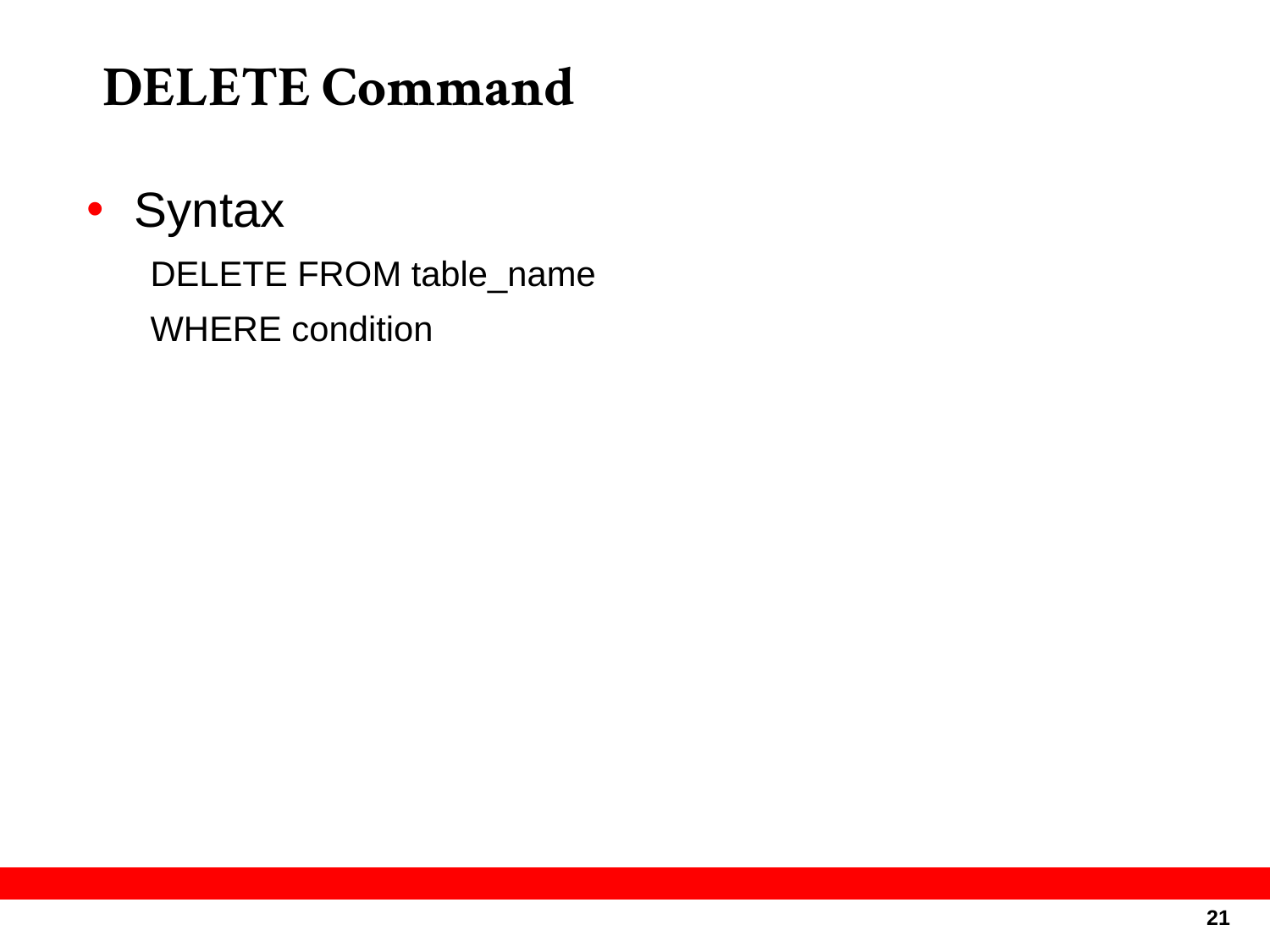

DELETE Command
Syntax
DELETE FROM table_name
WHERE condition